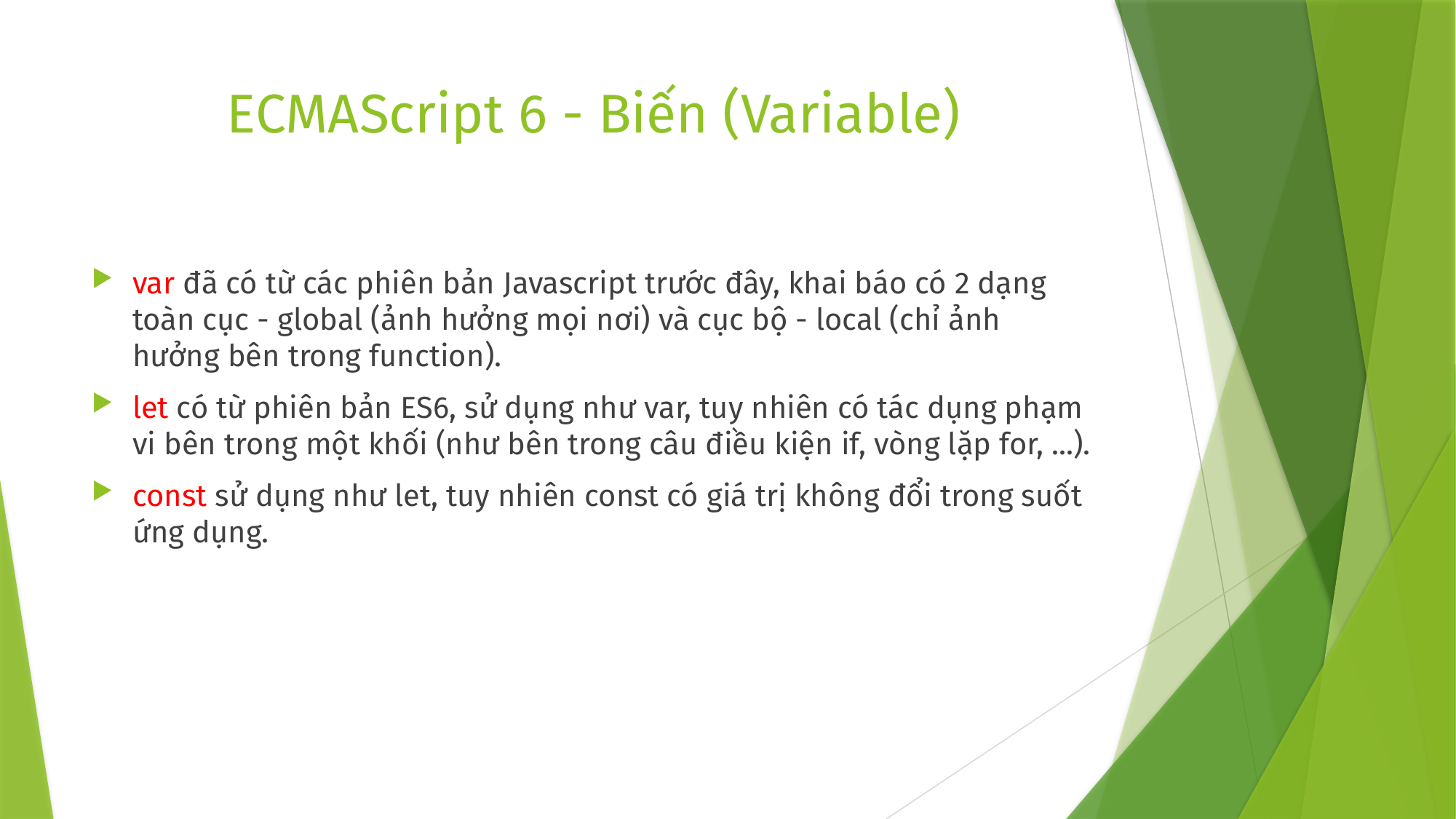

# ECMAScript 6 - Biến (Variable)
var đã có từ các phiên bản Javascript trước đây, khai báo có 2 dạng toàn cục - global (ảnh hưởng mọi nơi) và cục bộ - local (chỉ ảnh hưởng bên trong function).
let có từ phiên bản ES6, sử dụng như var, tuy nhiên có tác dụng phạm vi bên trong một khối (như bên trong câu điều kiện if, vòng lặp for, ...).
const sử dụng như let, tuy nhiên const có giá trị không đổi trong suốt ứng dụng.